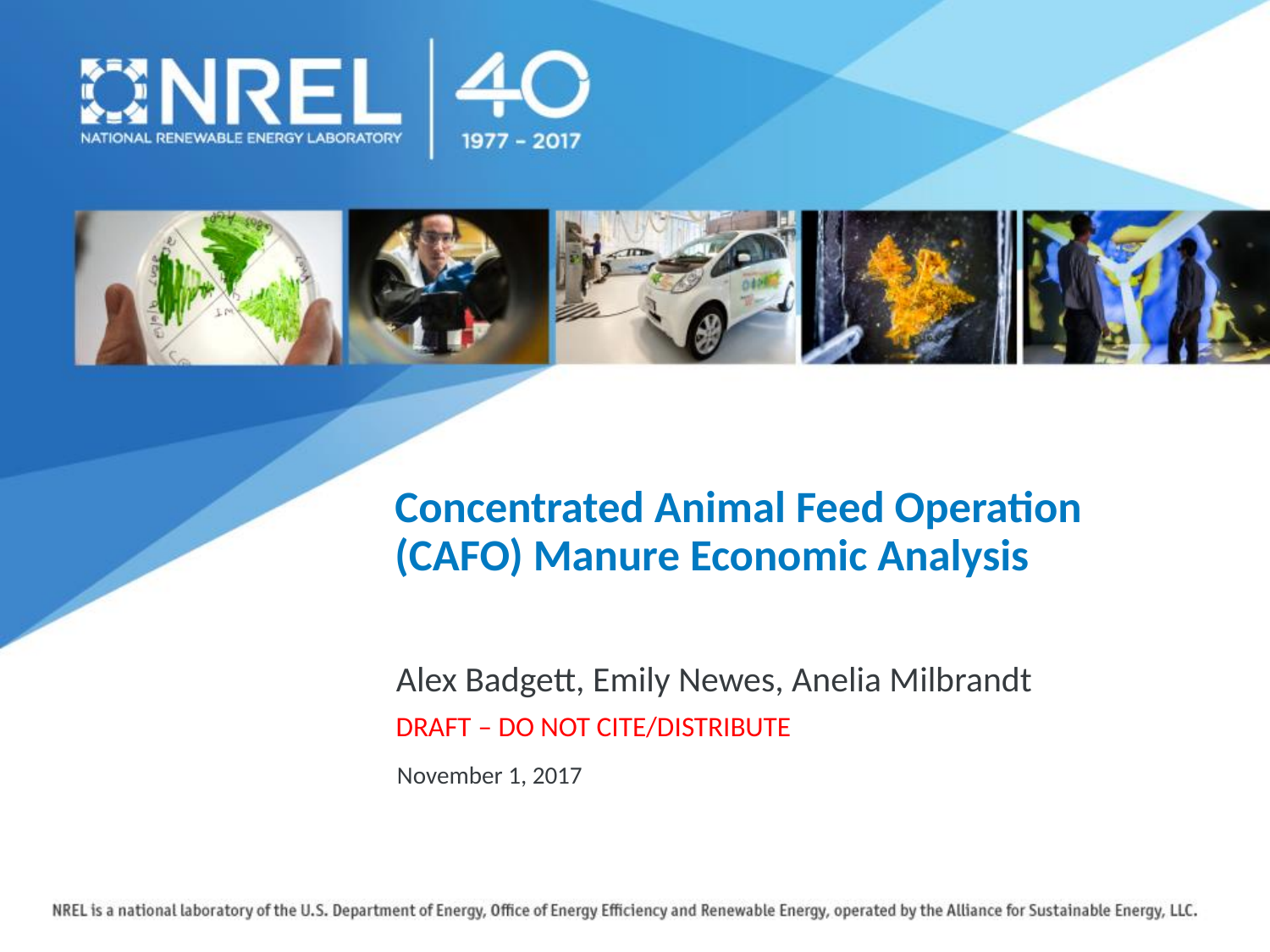

# Concentrated Animal Feed Operation (CAFO) Manure Economic Analysis
Alex Badgett, Emily Newes, Anelia Milbrandt
DRAFT – DO NOT CITE/DISTRIBUTE
November 1, 2017